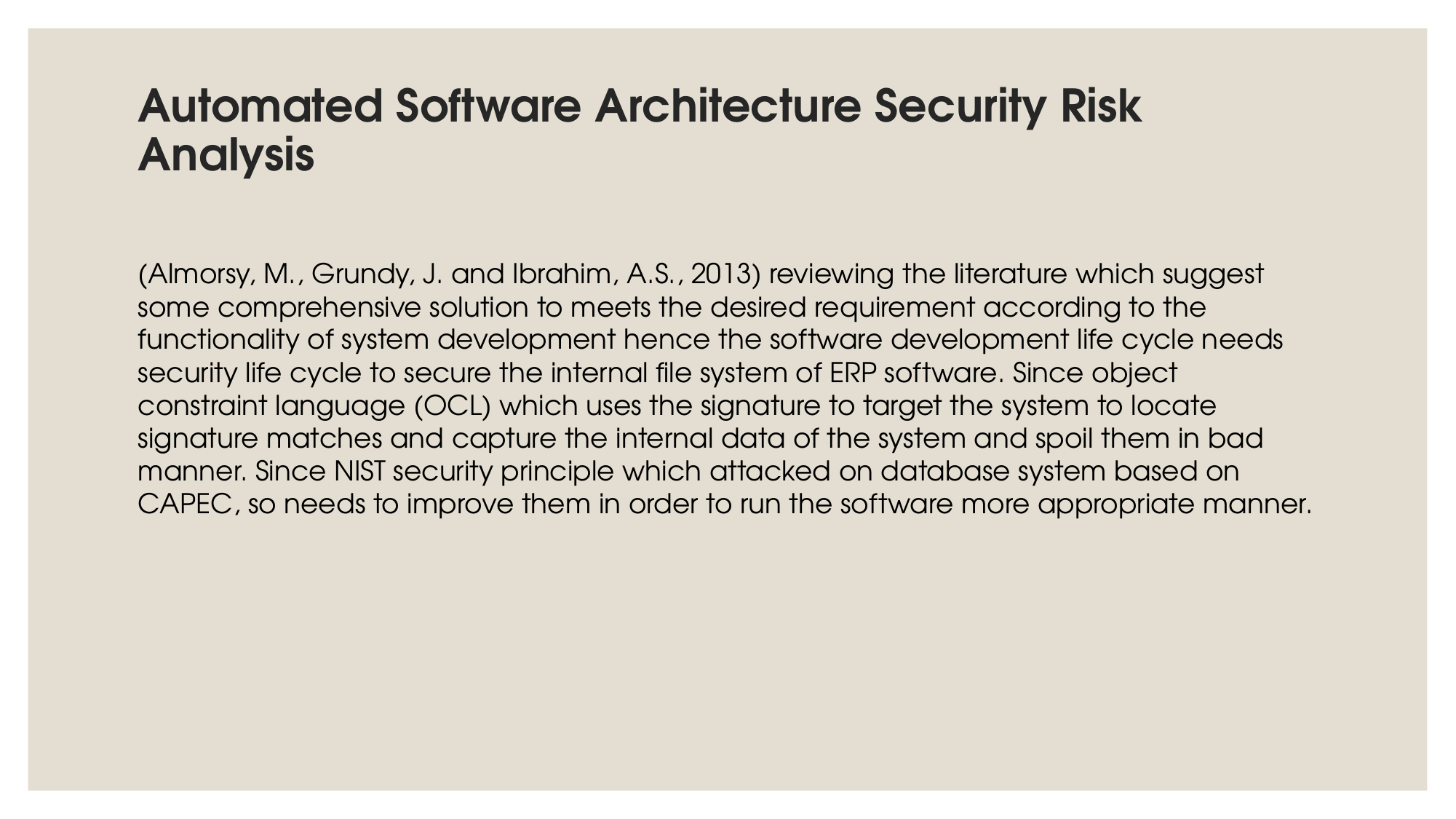

# Automated Software Architecture Security Risk Analysis
(Almorsy, M., Grundy, J. and Ibrahim, A.S., 2013) reviewing the literature which suggest some comprehensive solution to meets the desired requirement according to the functionality of system development hence the software development life cycle needs security life cycle to secure the internal file system of ERP software. Since object constraint language (OCL) which uses the signature to target the system to locate signature matches and capture the internal data of the system and spoil them in bad manner. Since NIST security principle which attacked on database system based on CAPEC, so needs to improve them in order to run the software more appropriate manner.